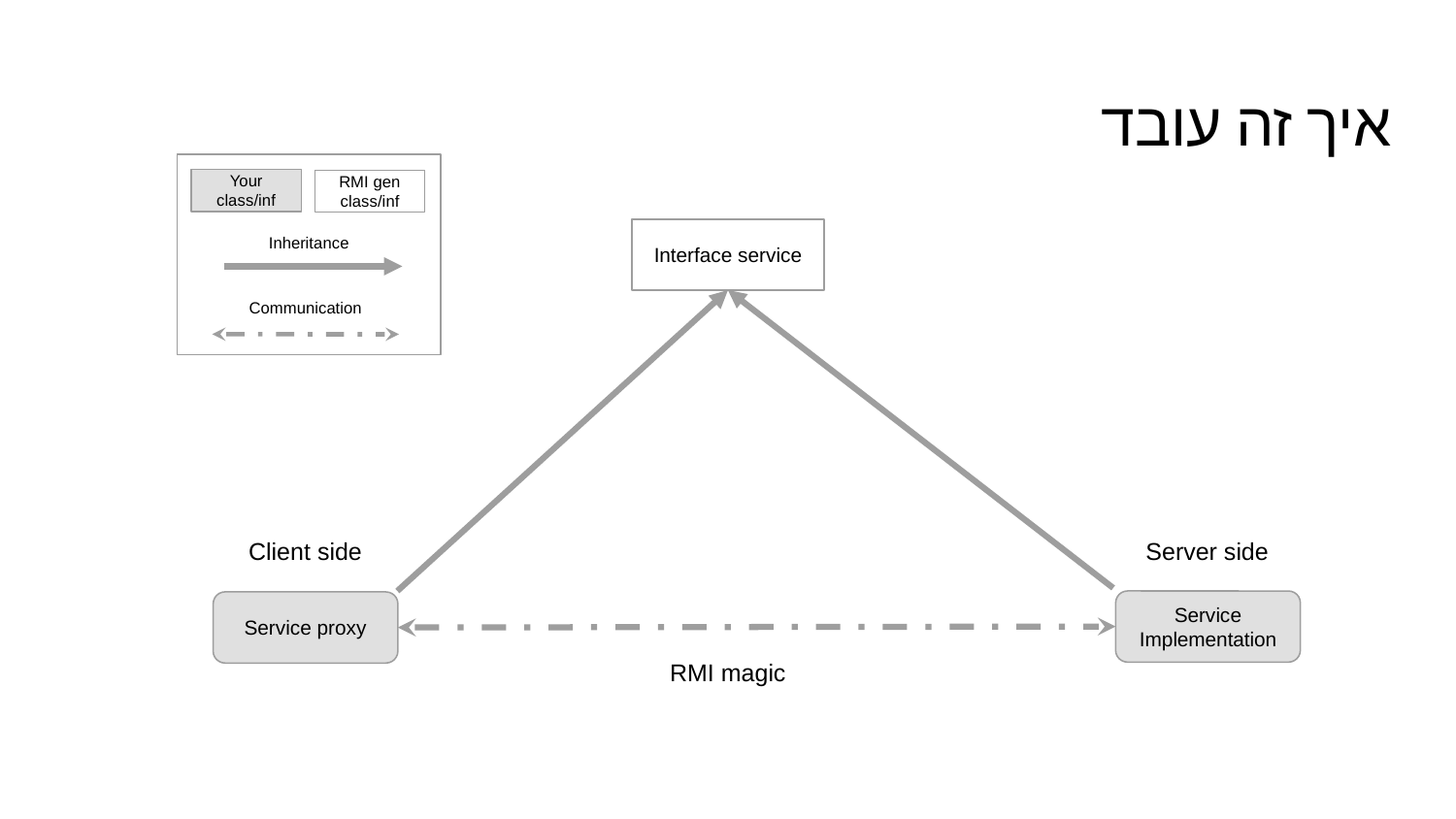

# איך זה עובד

Your class/inf
RMI gen class/inf
Inheritance
Interface service
Communication
Client side
Server side
Service Implementation
Service proxy
RMI magic